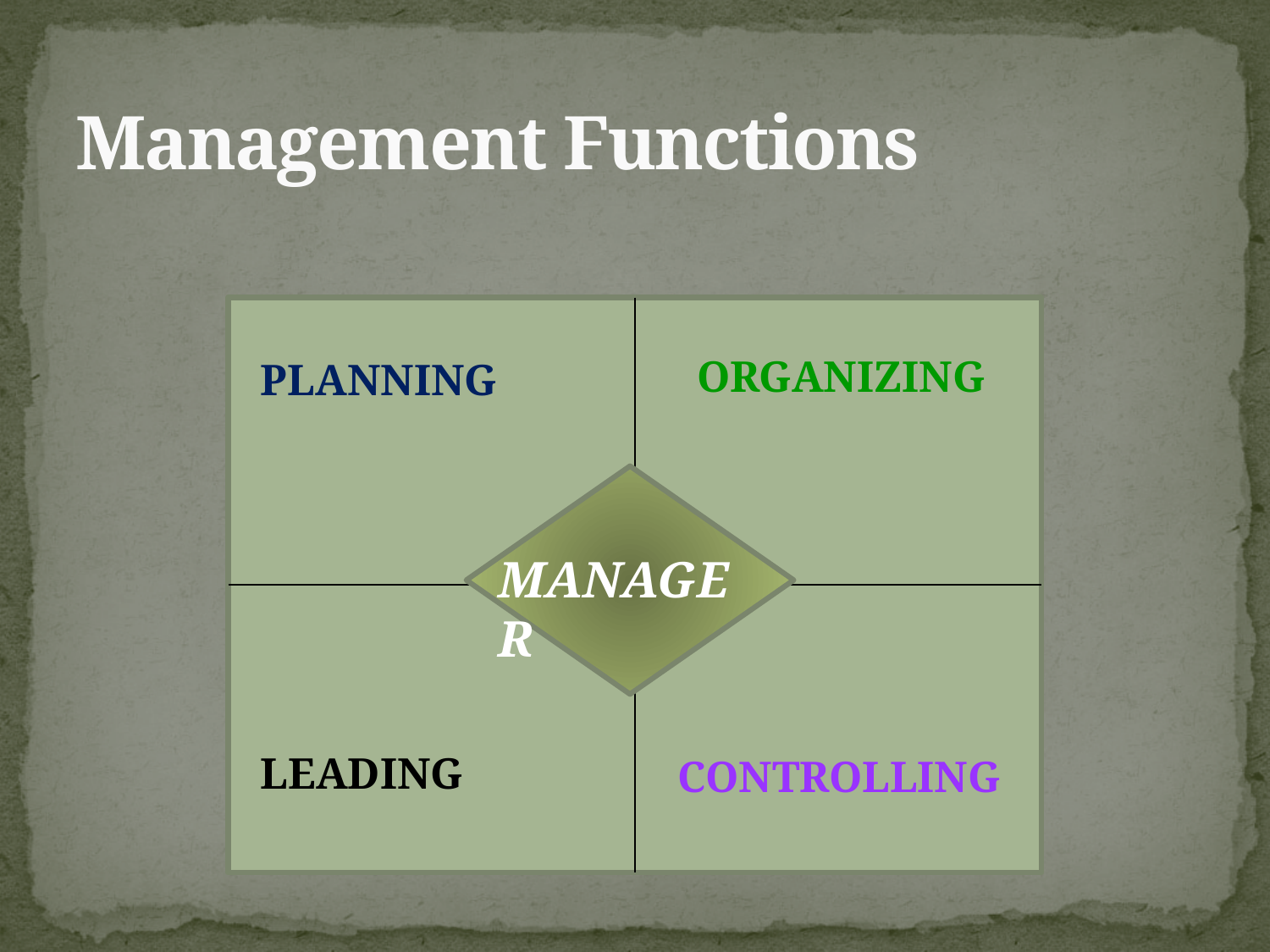

# Management Functions

ORGANIZING
PLANNING

MANAGER
LEADING
CONTROLLING